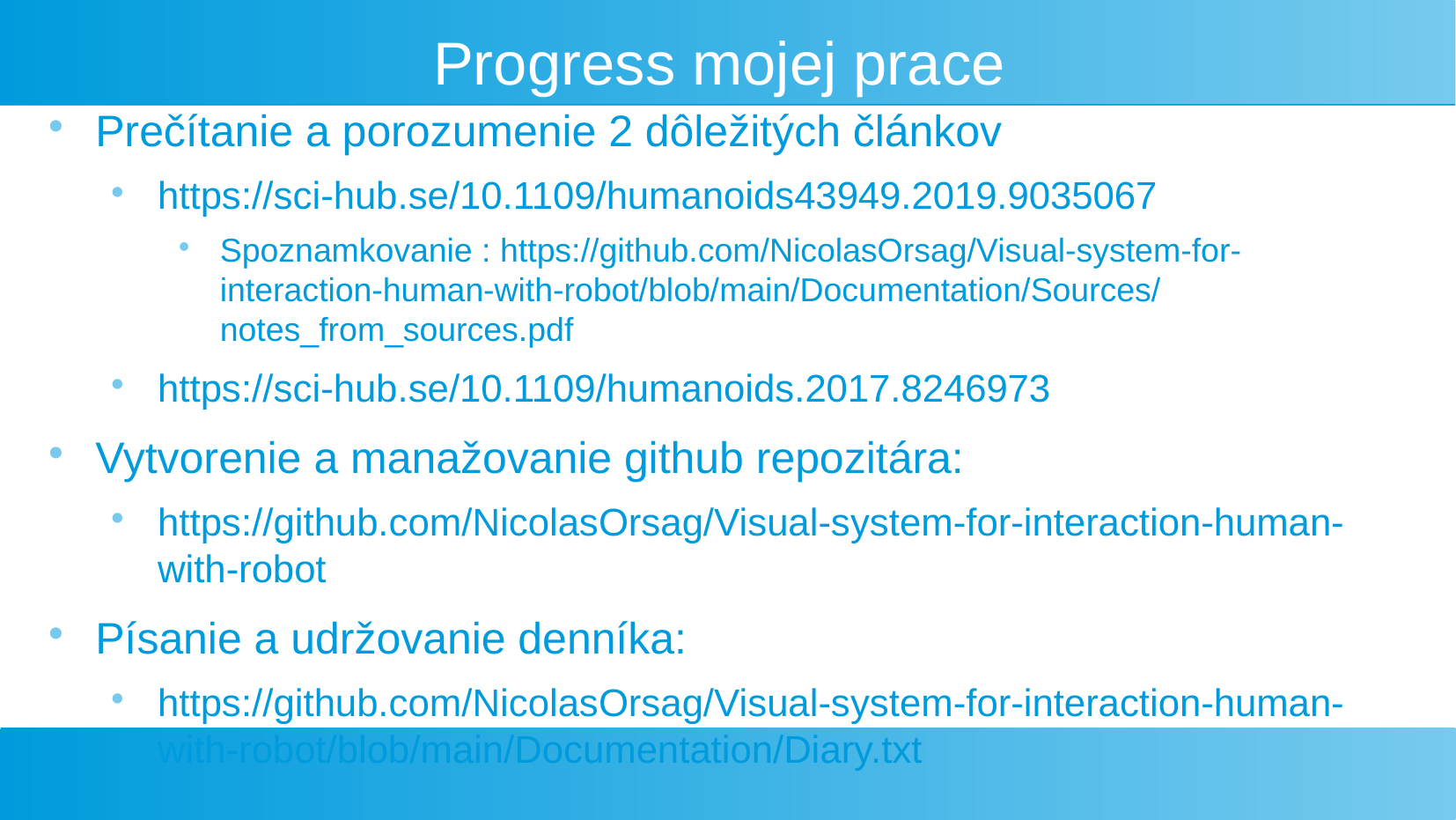

# Progress mojej prace
Prečítanie a porozumenie 2 dôležitých článkov
https://sci-hub.se/10.1109/humanoids43949.2019.9035067
Spoznamkovanie : https://github.com/NicolasOrsag/Visual-system-for-interaction-human-with-robot/blob/main/Documentation/Sources/notes_from_sources.pdf
https://sci-hub.se/10.1109/humanoids.2017.8246973
Vytvorenie a manažovanie github repozitára:
https://github.com/NicolasOrsag/Visual-system-for-interaction-human-with-robot
Písanie a udržovanie denníka:
https://github.com/NicolasOrsag/Visual-system-for-interaction-human-with-robot/blob/main/Documentation/Diary.txt